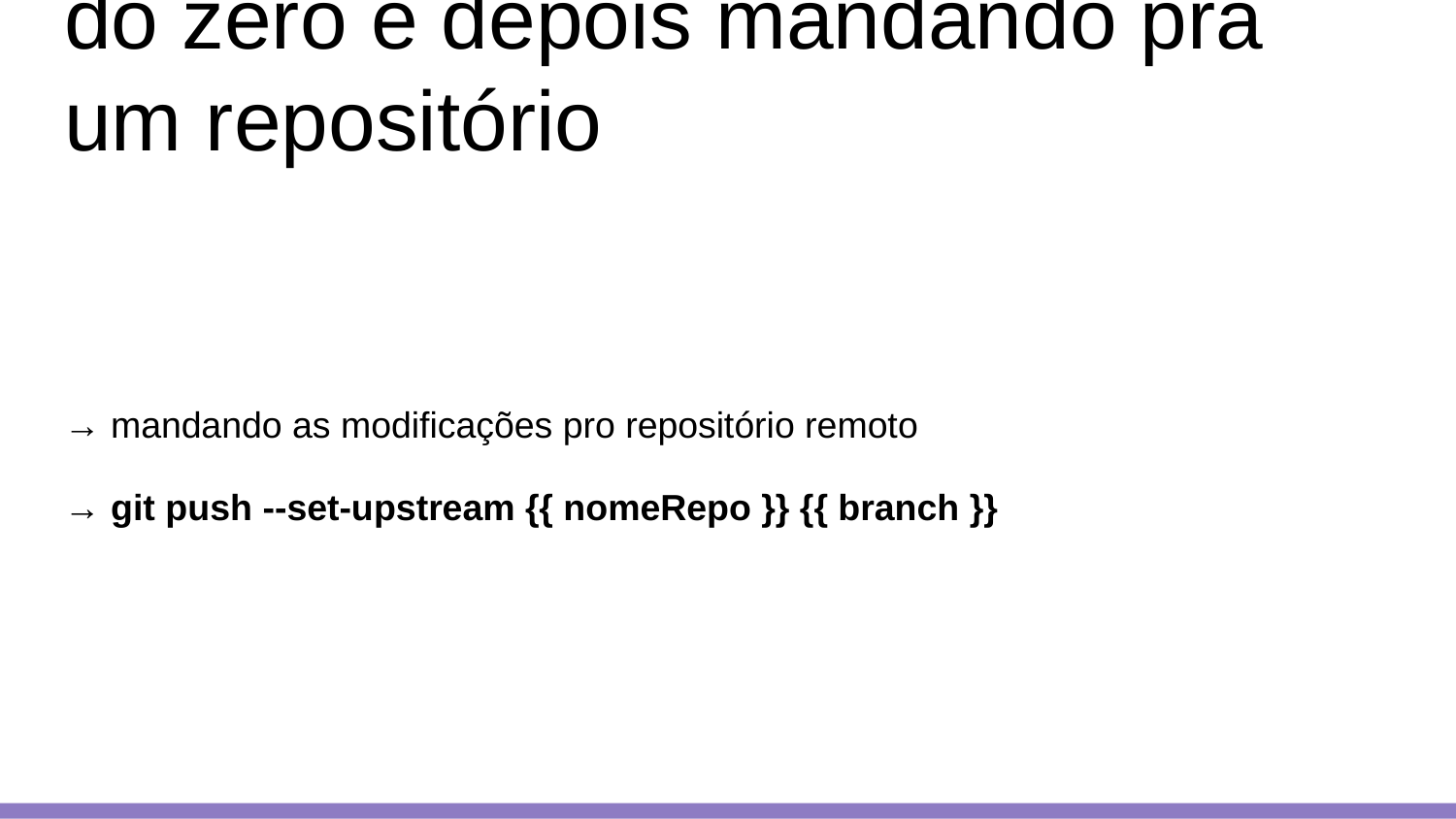

# do zero e depois mandando pra um repositório
→ mandando as modificações pro repositório remoto
→ git push --set-upstream {{ nomeRepo }} {{ branch }}